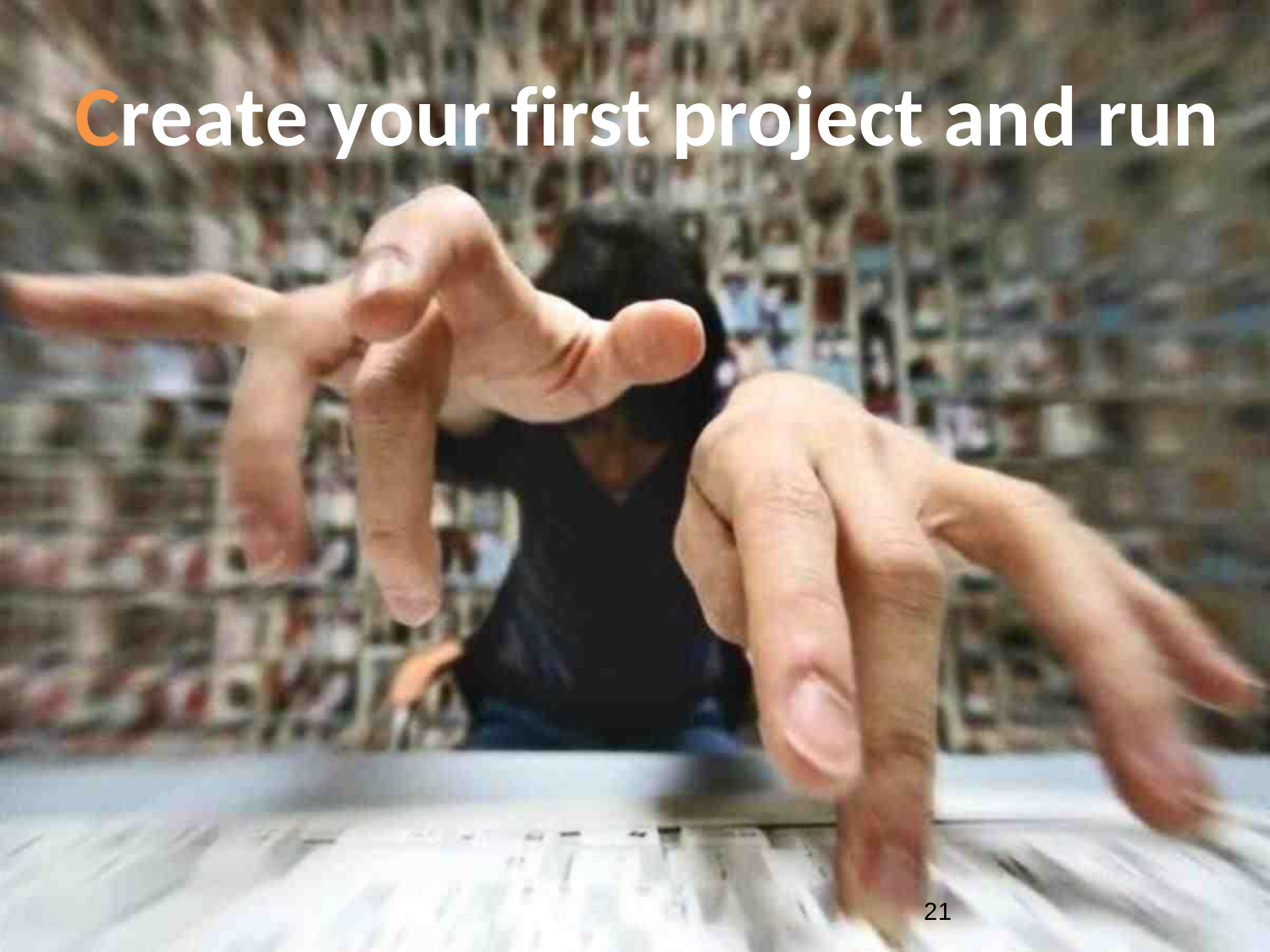

Create your first project and run
21